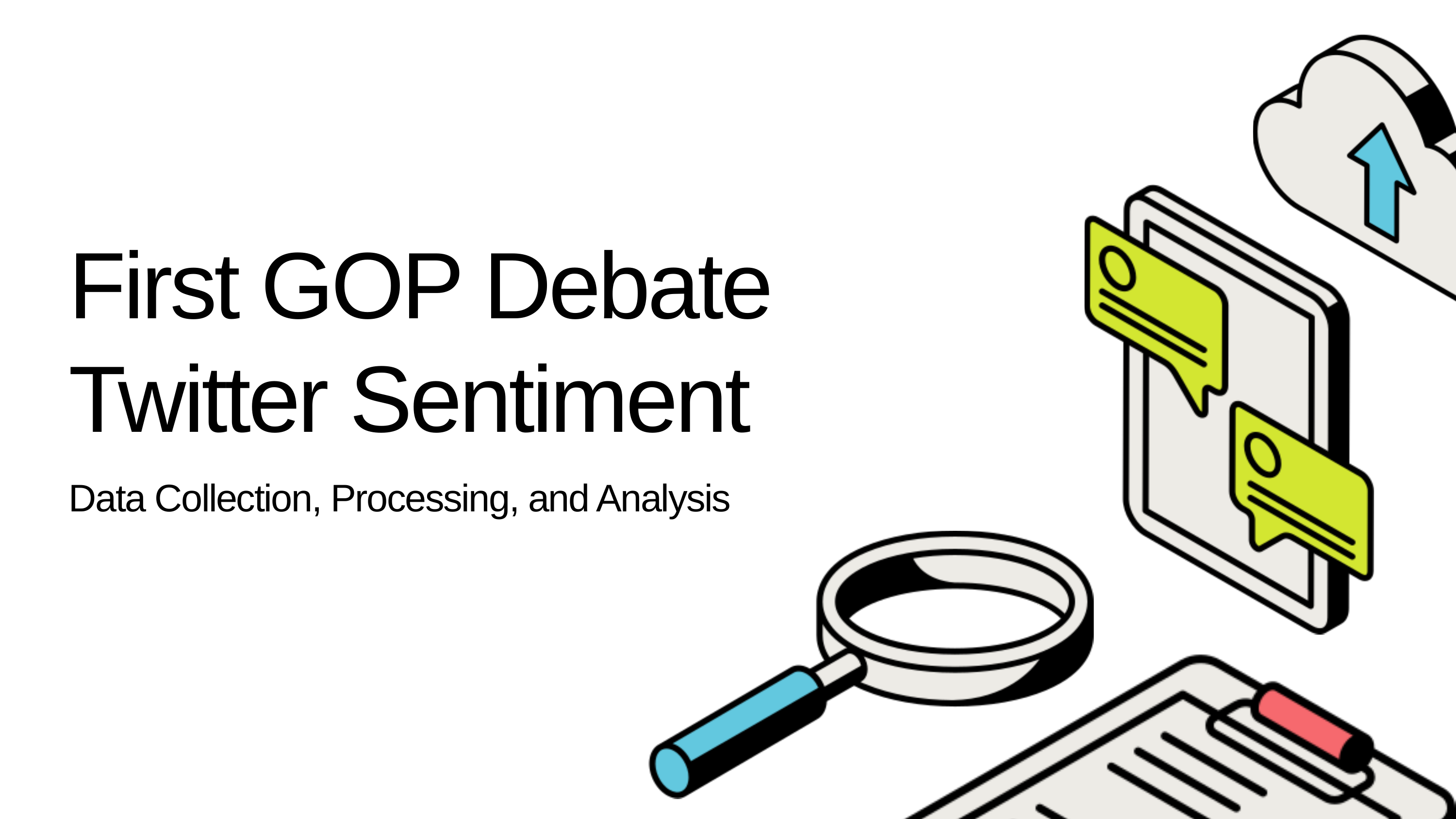

First GOP Debate Twitter Sentiment

Data Collection, Processing, and Analysis